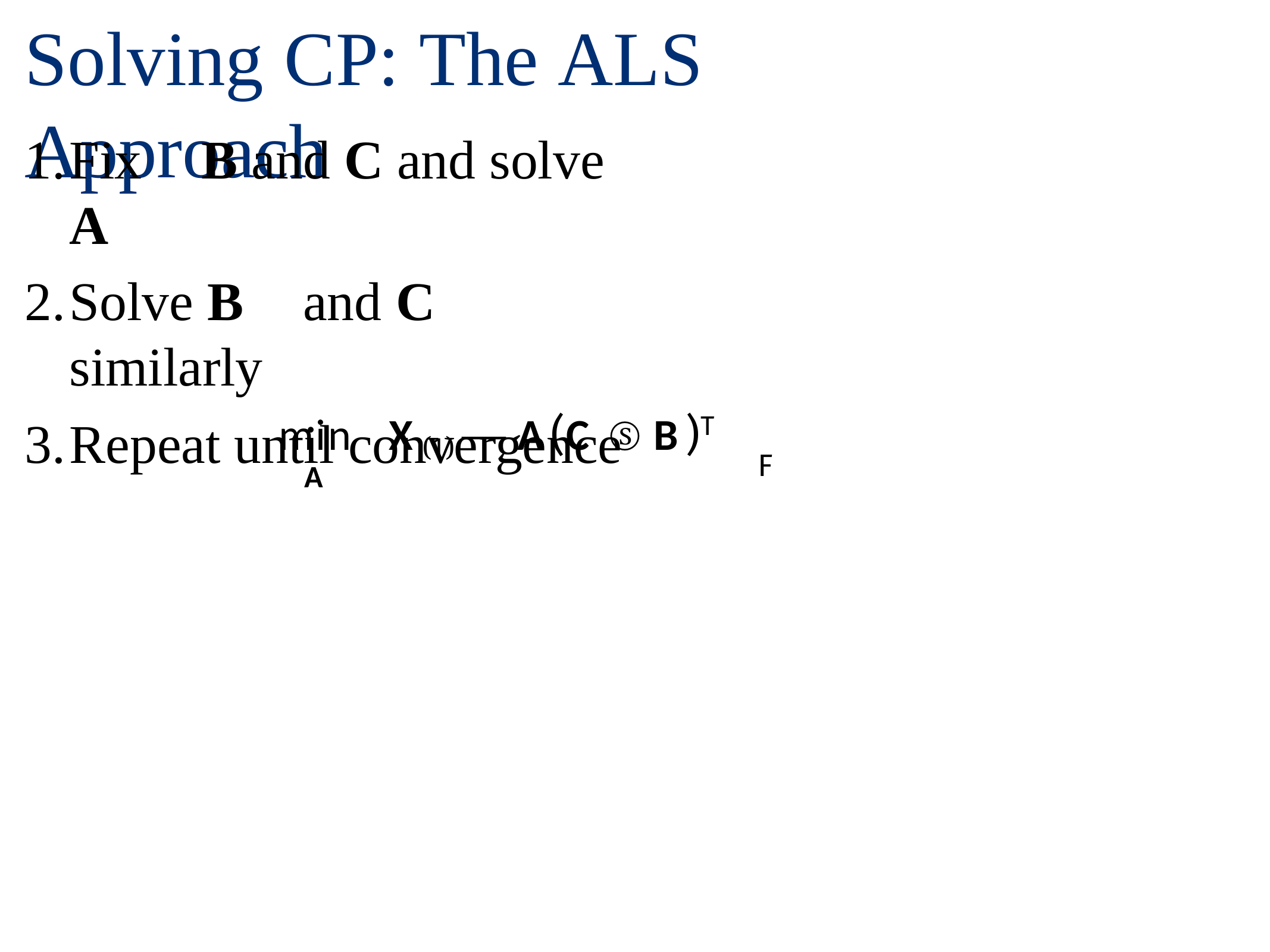

# Solving	CP: The ALS Approach
Fix	B	and C	and	solve A
Solve B	and C	similarly
Repeat until convergence
min	X(1) — A(C Ⓢ B)T
A
F